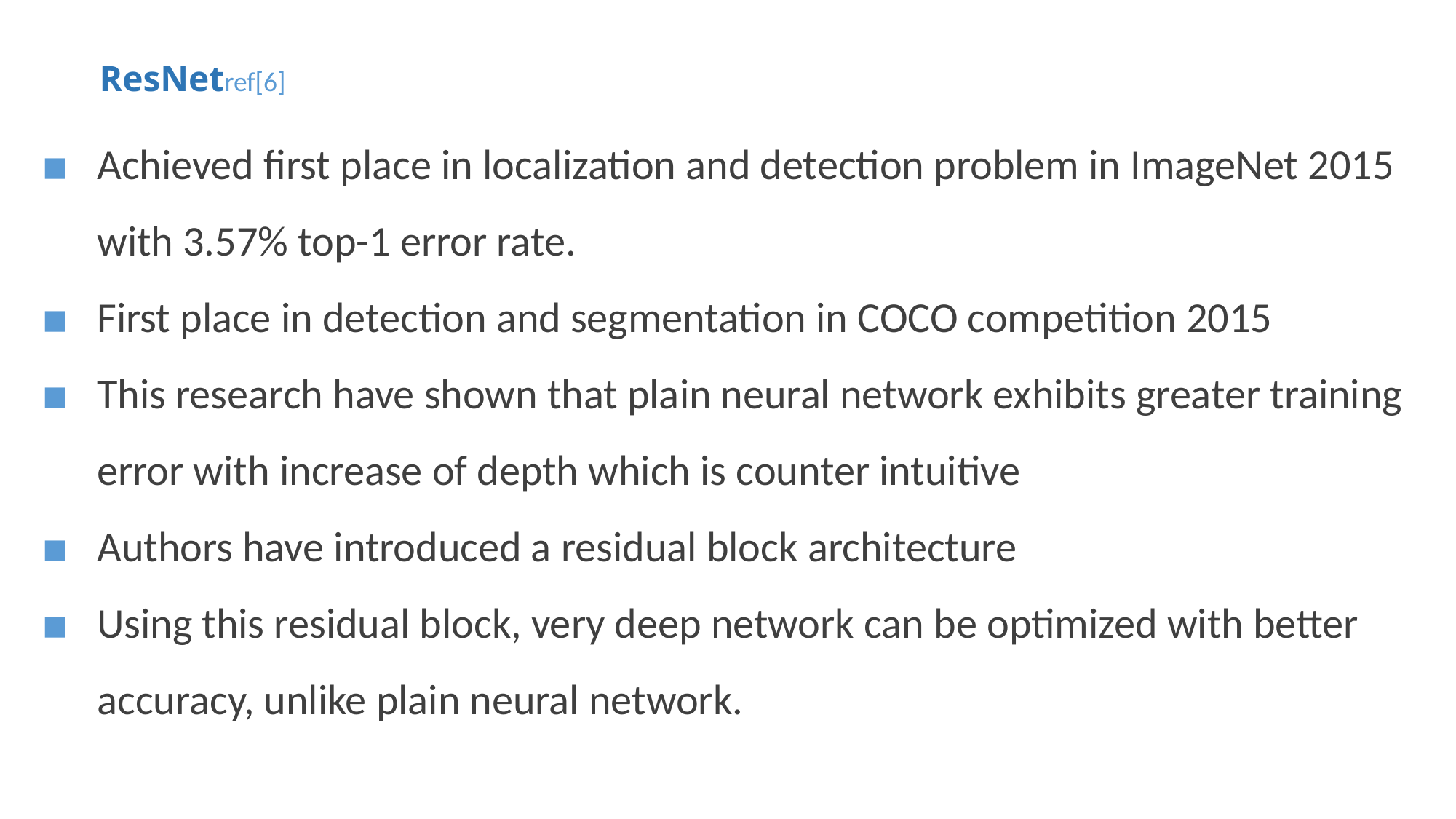

# ResNetref[6]
Achieved first place in localization and detection problem in ImageNet 2015 with 3.57% top-1 error rate.
First place in detection and segmentation in COCO competition 2015
This research have shown that plain neural network exhibits greater training error with increase of depth which is counter intuitive
Authors have introduced a residual block architecture
Using this residual block, very deep network can be optimized with better accuracy, unlike plain neural network.